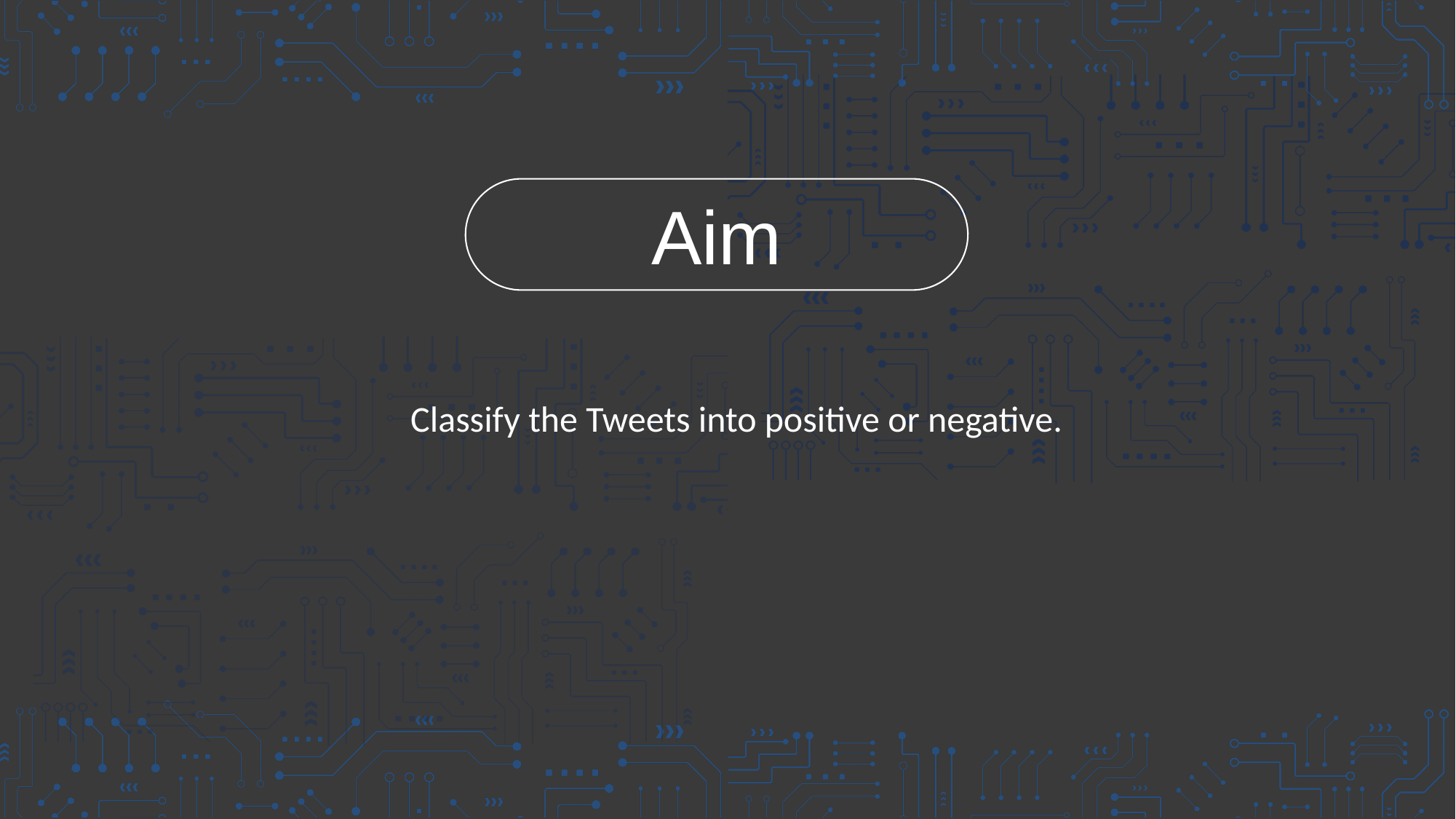

Aim
Classify the Tweets into positive or negative.